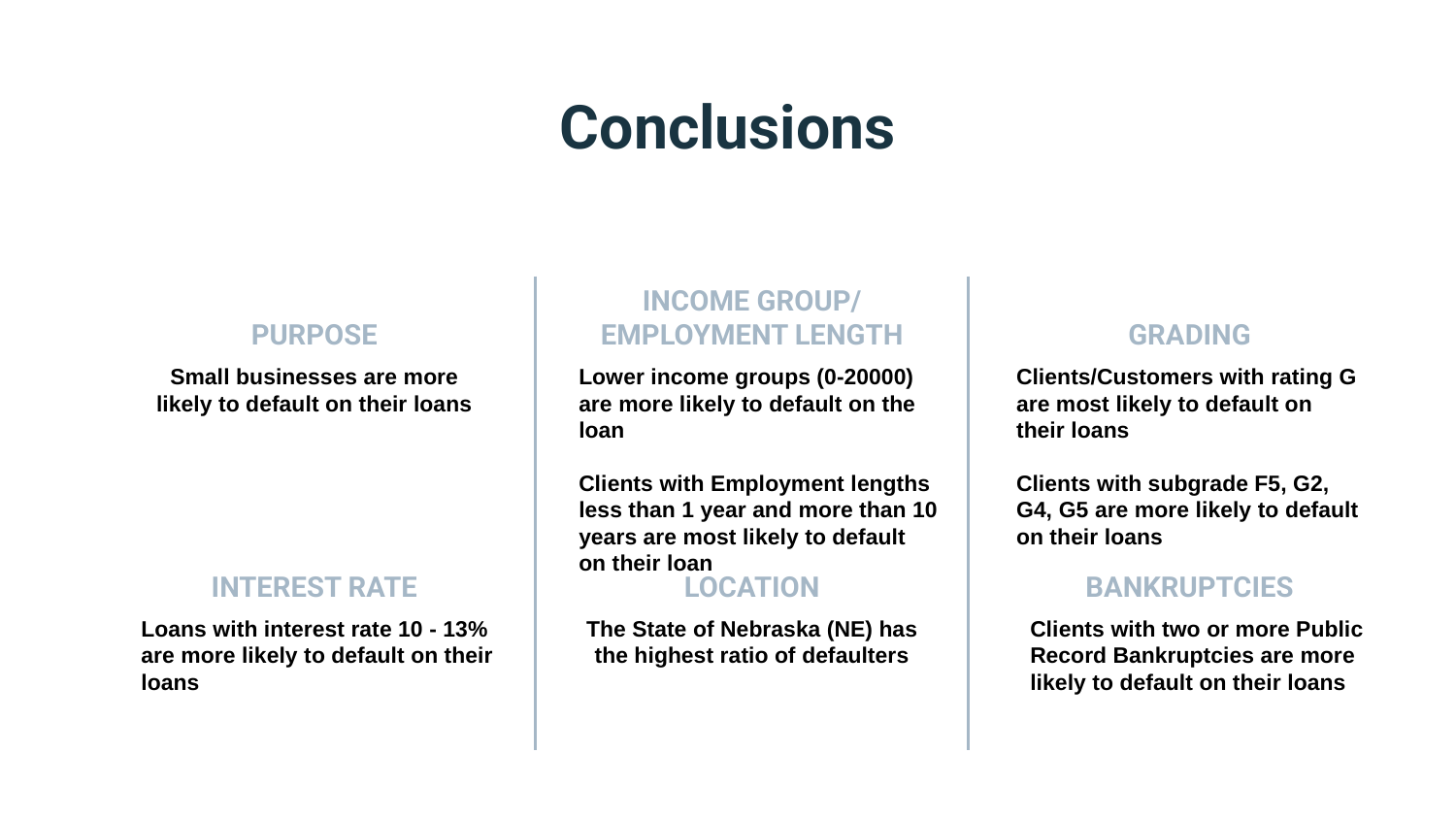

Conclusions
# PURPOSE
INCOME GROUP/ EMPLOYMENT LENGTH
GRADING
Small businesses are more likely to default on their loans
Lower income groups (0-20000) are more likely to default on the loan
Clients with Employment lengths less than 1 year and more than 10 years are most likely to default on their loan
Clients/Customers with rating G are most likely to default on their loans
Clients with subgrade F5, G2, G4, G5 are more likely to default on their loans
INTEREST RATE
LOCATION
BANKRUPTCIES
Loans with interest rate 10 - 13% are more likely to default on their loans
The State of Nebraska (NE) has the highest ratio of defaulters
Clients with two or more Public Record Bankruptcies are more likely to default on their loans